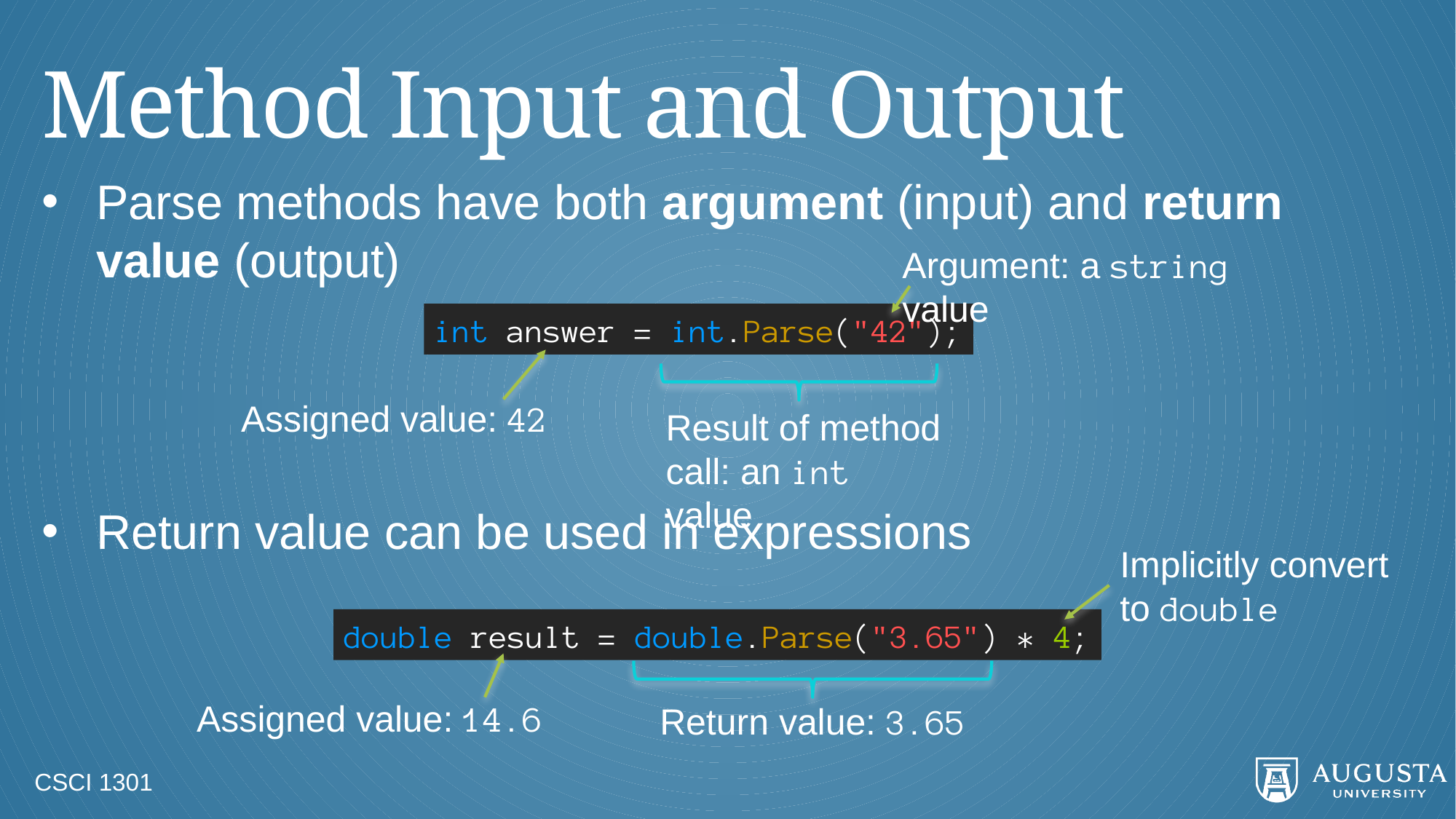

# Method Input and Output
Parse methods have both argument (input) and return value (output)

Return value can be used in expressions
Argument: a string value

int answer = int.Parse("42");
Assigned value: 42
Result of method call: an int value

Implicitly convert to double
double result = double.Parse("3.65") * 4;
Assigned value: 14.6
Return value: 3.65
CSCI 1301